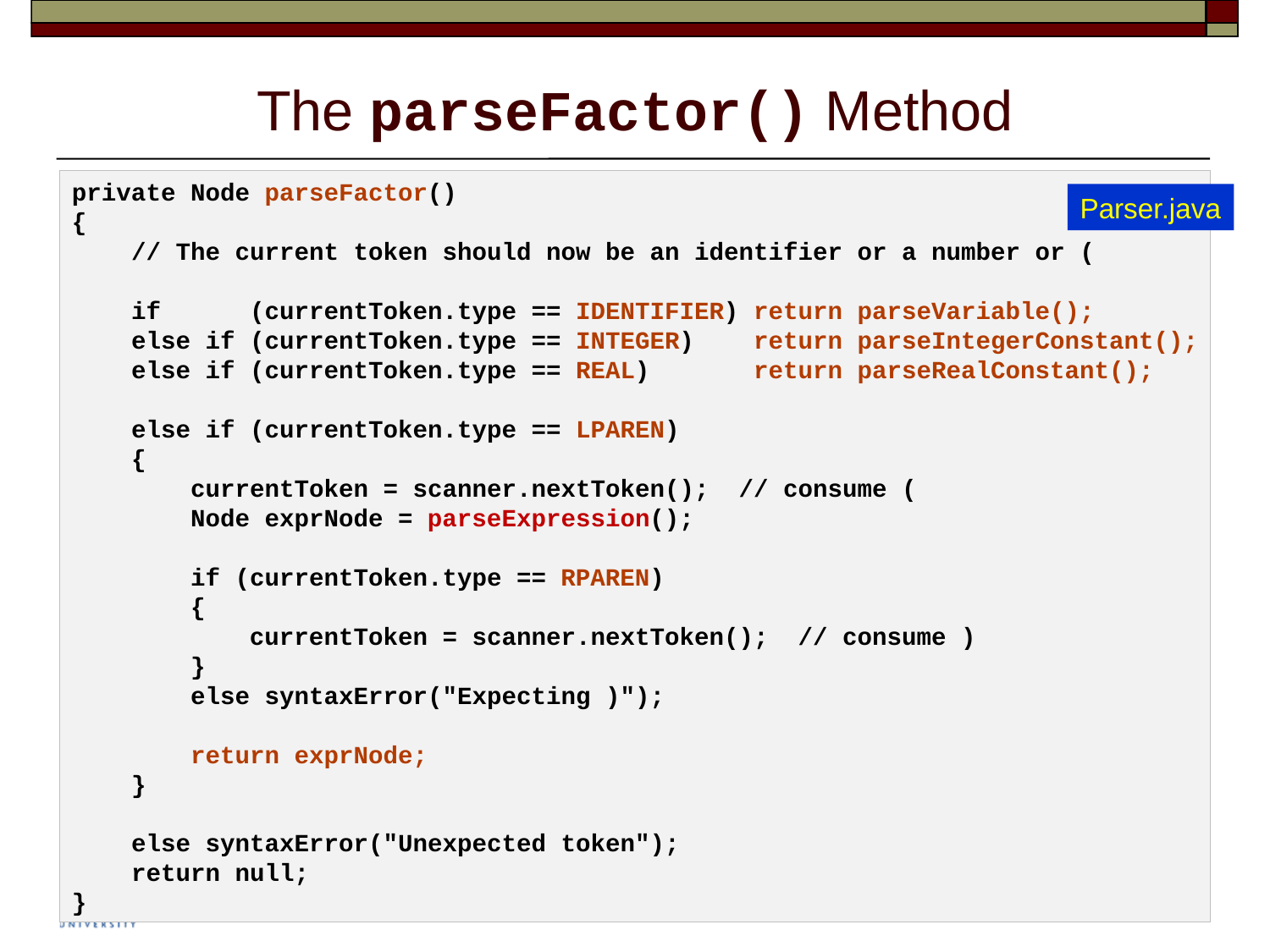

# The parseFactor() Method
private Node parseFactor()
{
    // The current token should now be an identifier or a number or (

    if      (currentToken.type == IDENTIFIER) return parseVariable();
    else if (currentToken.type == INTEGER)    return parseIntegerConstant();
    else if (currentToken.type == REAL)       return parseRealConstant();

    else if (currentToken.type == LPAREN)
    {
        currentToken = scanner.nextToken();  // consume (
        Node exprNode = parseExpression();

        if (currentToken.type == RPAREN)
        {
            currentToken = scanner.nextToken();  // consume )
        }
        else syntaxError("Expecting )");

        return exprNode;
    }

    else syntaxError("Unexpected token");
    return null;
}
Parser.java
23